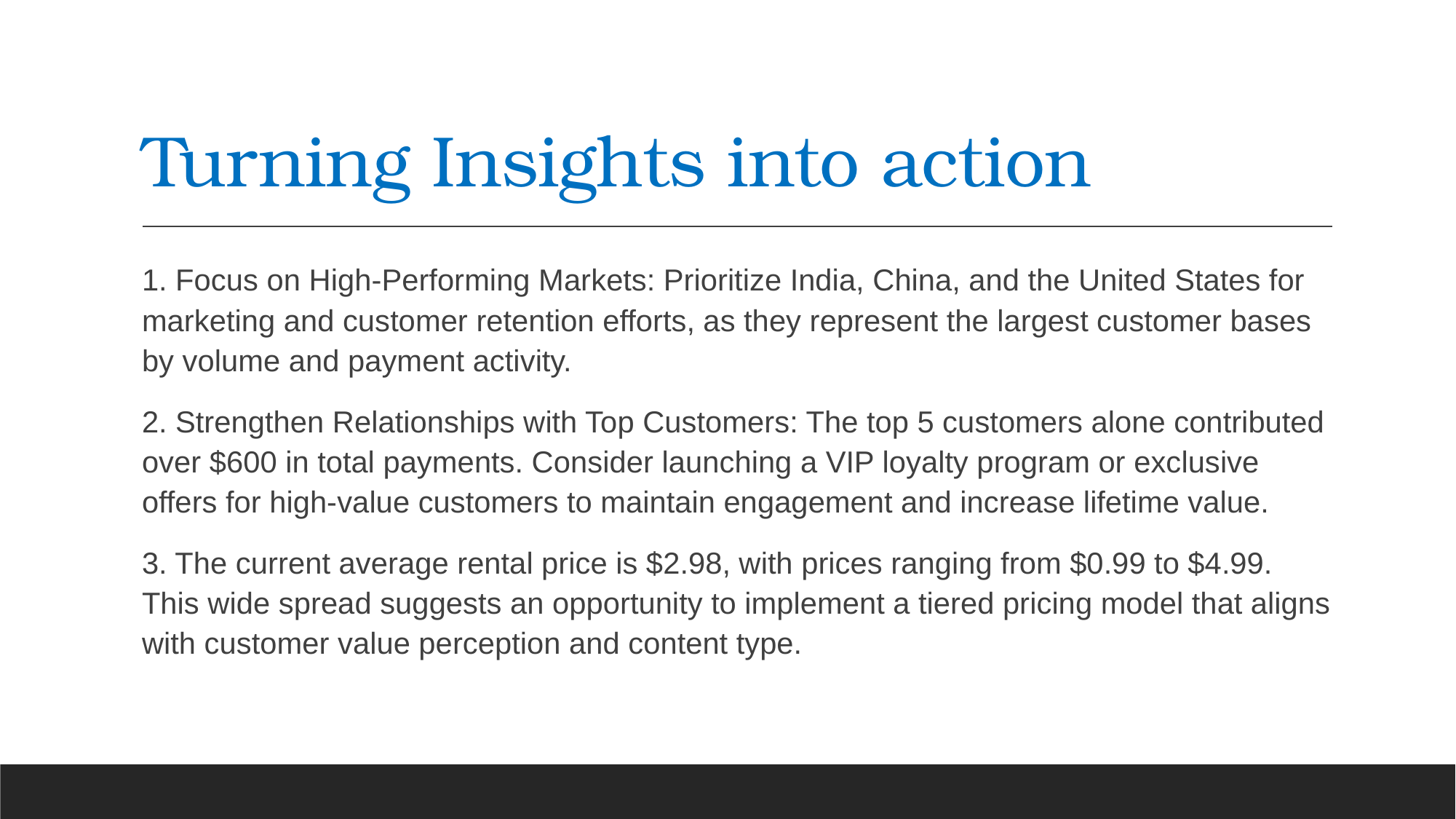

# Turning Insights into action
1. Focus on High-Performing Markets: Prioritize India, China, and the United States for marketing and customer retention efforts, as they represent the largest customer bases by volume and payment activity.
2. Strengthen Relationships with Top Customers: The top 5 customers alone contributed over $600 in total payments. Consider launching a VIP loyalty program or exclusive offers for high-value customers to maintain engagement and increase lifetime value.
3. The current average rental price is $2.98, with prices ranging from $0.99 to $4.99. This wide spread suggests an opportunity to implement a tiered pricing model that aligns with customer value perception and content type.